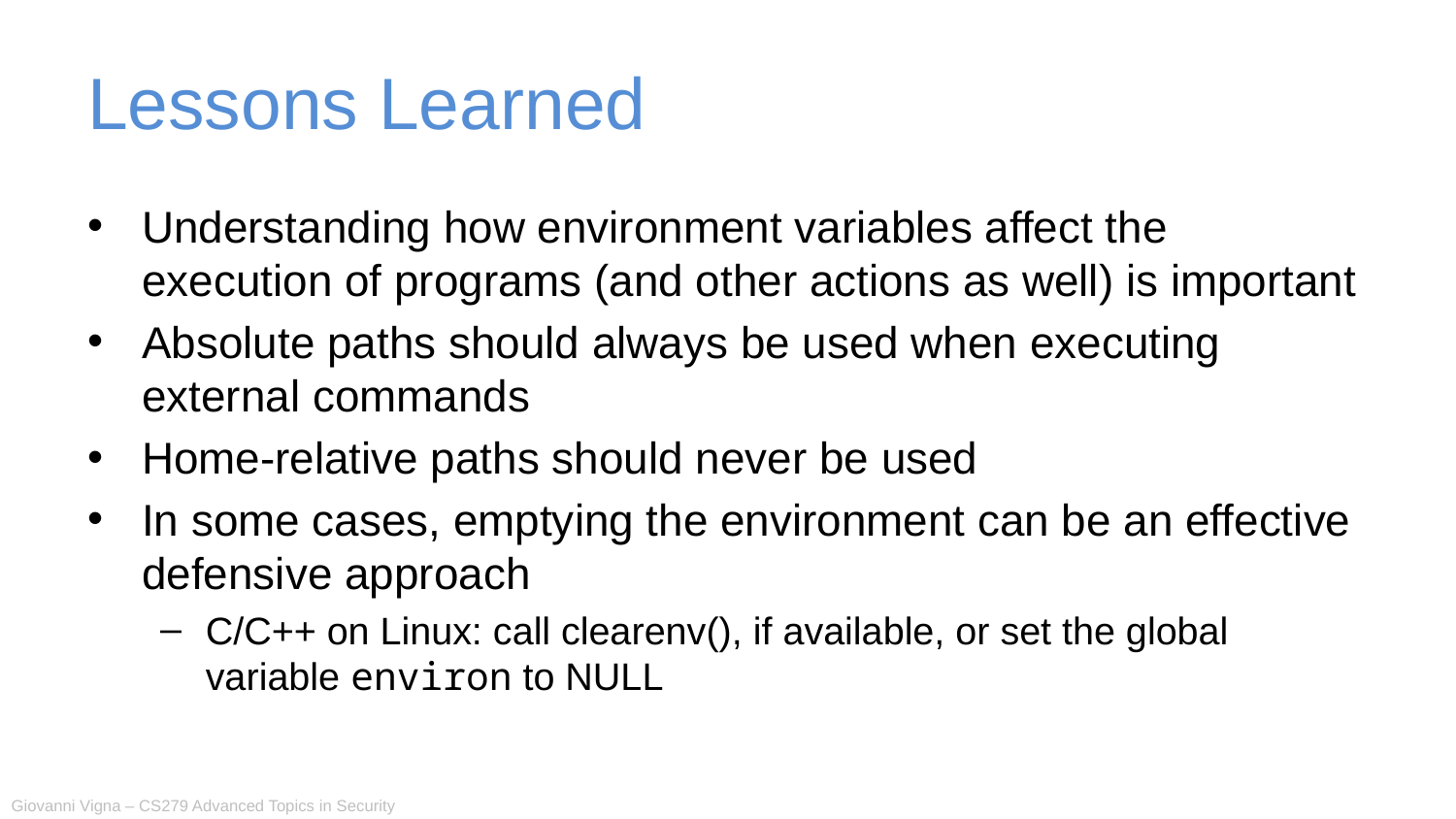

# Lessons Learned
Understanding how environment variables affect the execution of programs (and other actions as well) is important
Absolute paths should always be used when executing external commands
Home-relative paths should never be used
In some cases, emptying the environment can be an effective defensive approach
C/C++ on Linux: call clearenv(), if available, or set the global variable environ to NULL